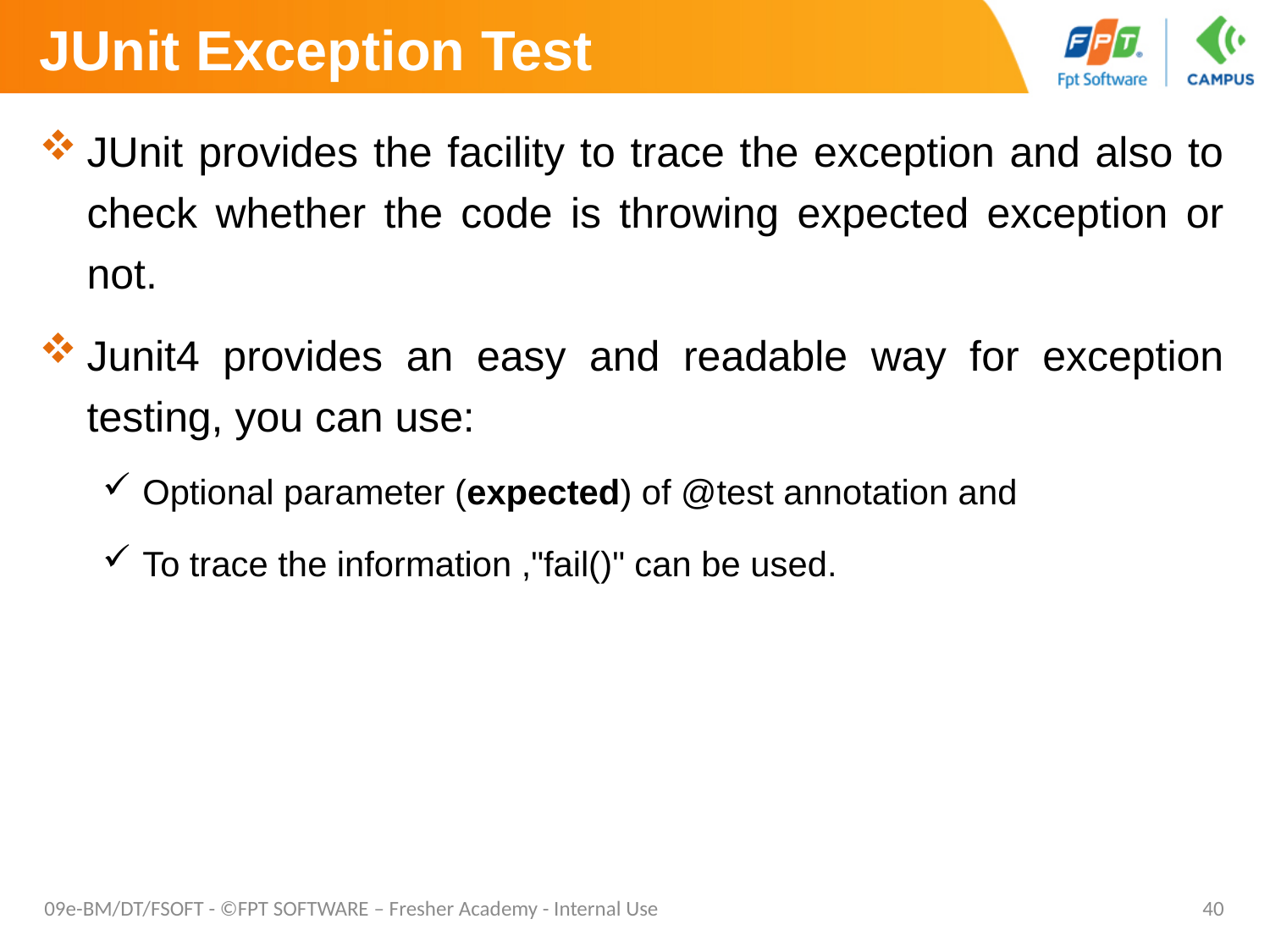

# JUnit Exception Test
JUnit provides the facility to trace the exception and also to check whether the code is throwing expected exception or not.
Junit4 provides an easy and readable way for exception testing, you can use:
Optional parameter (expected) of @test annotation and
To trace the information ,"fail()" can be used.
09e-BM/DT/FSOFT - ©FPT SOFTWARE – Fresher Academy - Internal Use
40